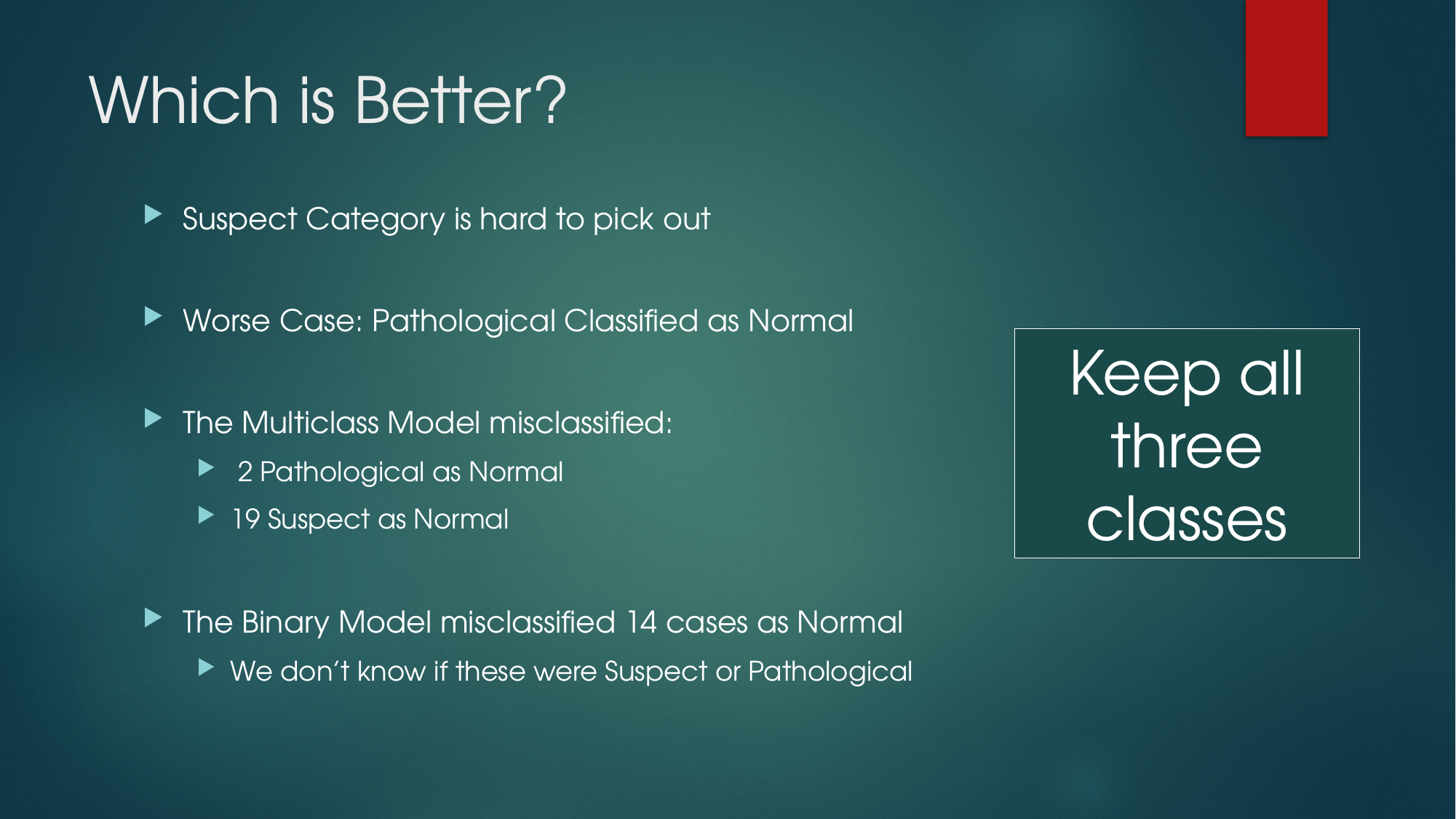

# Which is Better?
Suspect Category is hard to pick out

Worse Case: Pathological Classified as Normal

The Multiclass Model misclassified:
 2 Pathological as Normal
19 Suspect as Normal

The Binary Model misclassified 14 cases as Normal
We don’t know if these were Suspect or Pathological

Keep all three classes